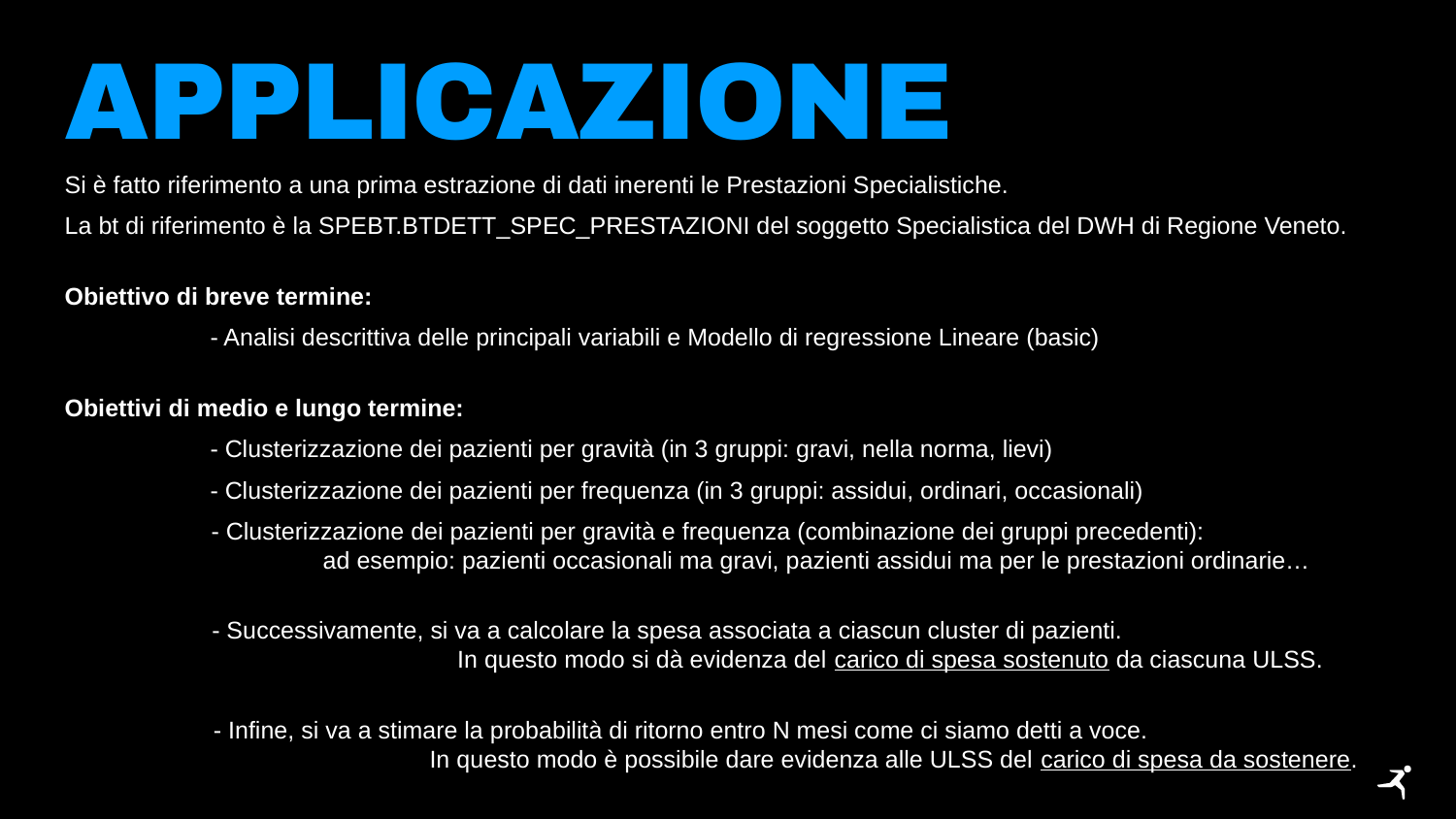

# APPLICAZIONE
Si è fatto riferimento a una prima estrazione di dati inerenti le Prestazioni Specialistiche.
La bt di riferimento è la SPEBT.BTDETT_SPEC_PRESTAZIONI del soggetto Specialistica del DWH di Regione Veneto.

Obiettivo di breve termine:
	- Analisi descrittiva delle principali variabili e Modello di regressione Lineare (basic)

Obiettivi di medio e lungo termine:
	- Clusterizzazione dei pazienti per gravità (in 3 gruppi: gravi, nella norma, lievi)
	- Clusterizzazione dei pazienti per frequenza (in 3 gruppi: assidui, ordinari, occasionali)
	- Clusterizzazione dei pazienti per gravità e frequenza (combinazione dei gruppi precedenti):                                                	  ad esempio: pazienti occasionali ma gravi, pazienti assidui ma per le prestazioni ordinarie…

	- Successivamente, si va a calcolare la spesa associata a ciascun cluster di pazienti.                                                                           	   In questo modo si dà evidenza del carico di spesa sostenuto da ciascuna ULSS.

	- Infine, si va a stimare la probabilità di ritorno entro N mesi come ci siamo detti a voce.                                                                            	   In questo modo è possibile dare evidenza alle ULSS del carico di spesa da sostenere.